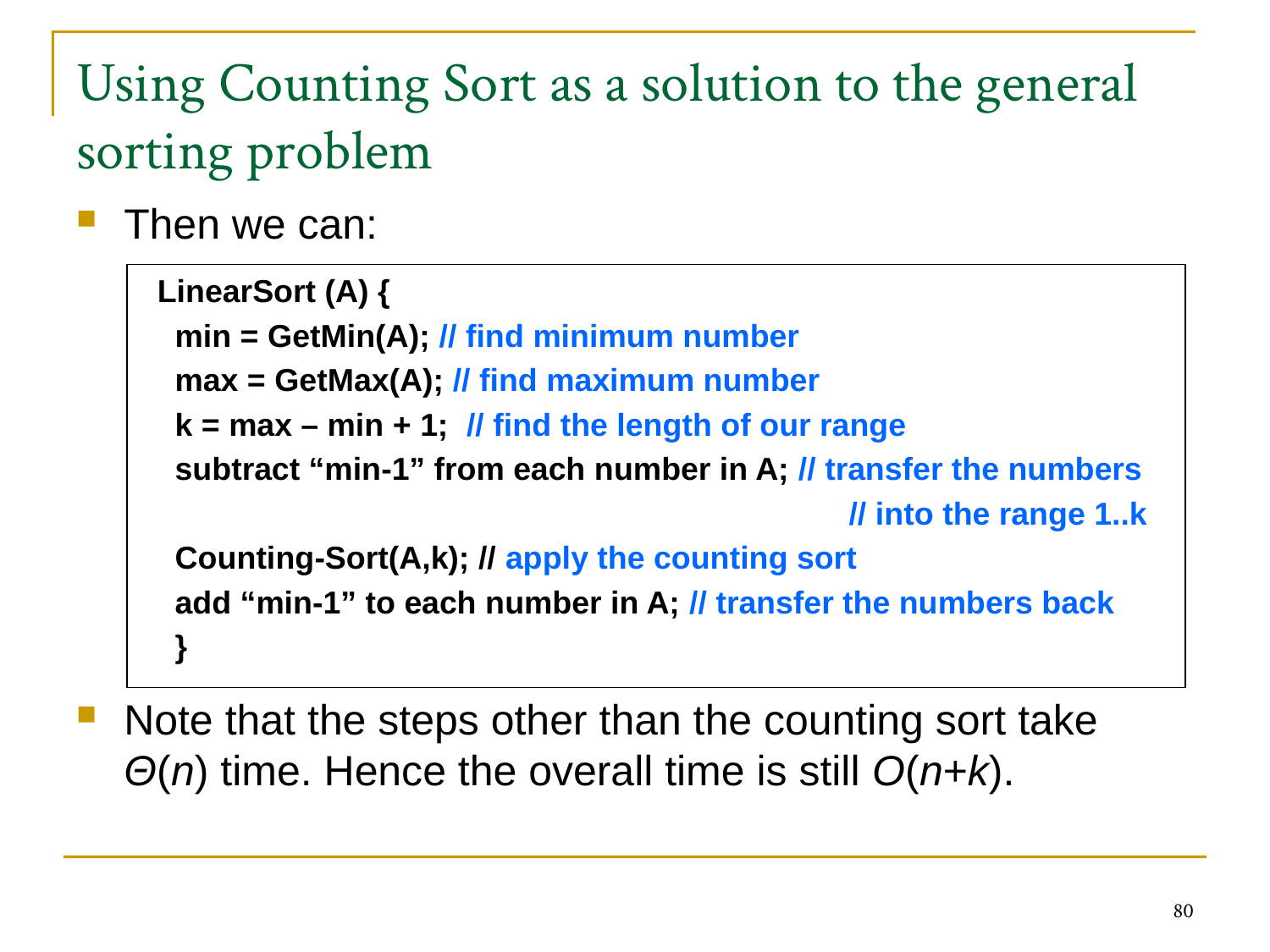

# Using Counting Sort as a solution to the general sorting problem
Then we can:

Note that the steps other than the counting sort take Θ(n) time. Hence the overall time is still O(n+k).
  LinearSort (A) {
    min = GetMin(A); // find minimum number
    max = GetMax(A); // find maximum number
    k = max – min + 1;  // find the length of our range
    subtract “min-1” from each number in A; // transfer the numbers
						   // into the range 1..k
    Counting-Sort(A,k); // apply the counting sort
    add “min-1” to each number in A; // transfer the numbers back
    }
80